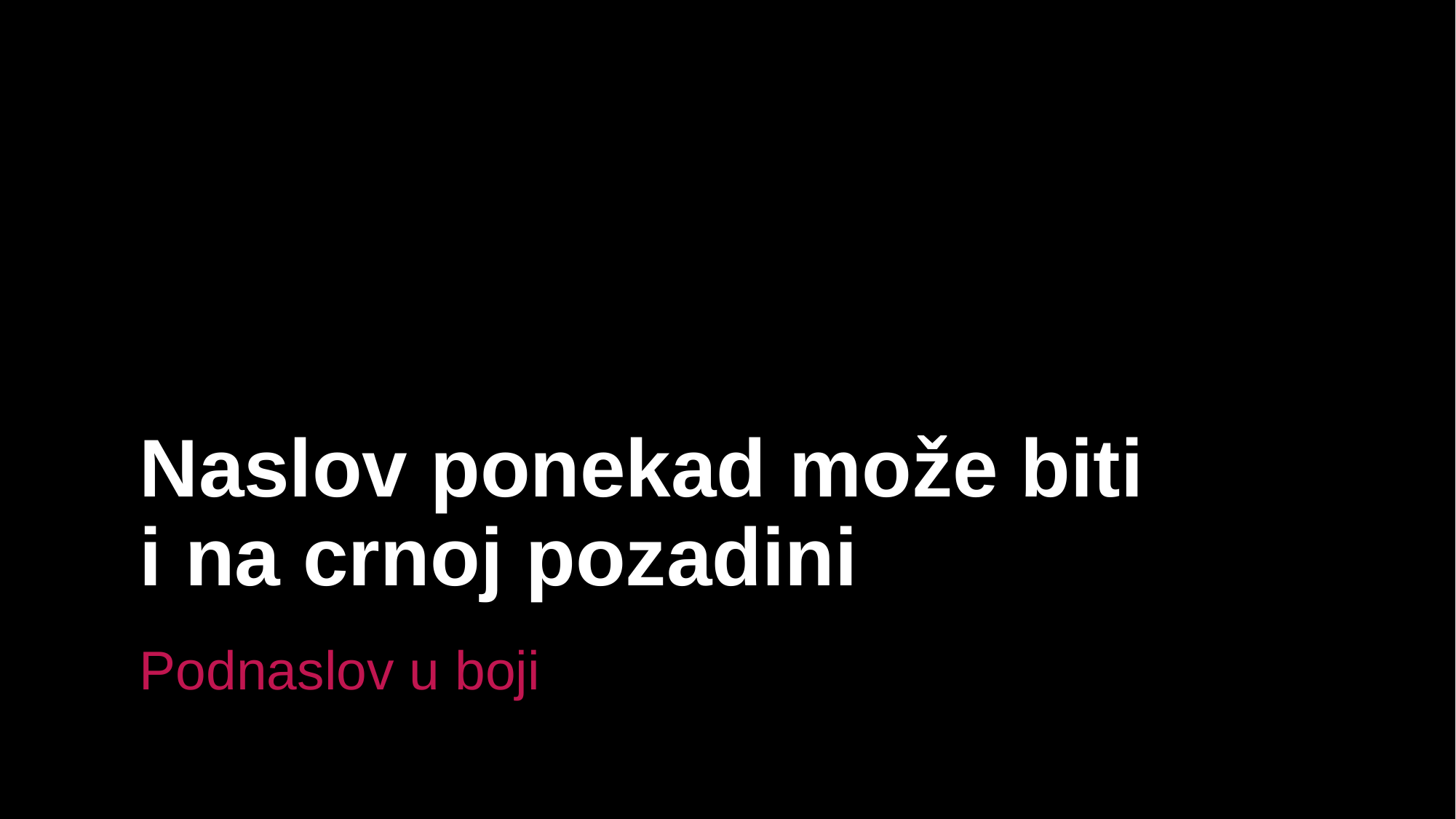

# Naslov ponekad može biti i na crnoj pozadini
Podnaslov u boji